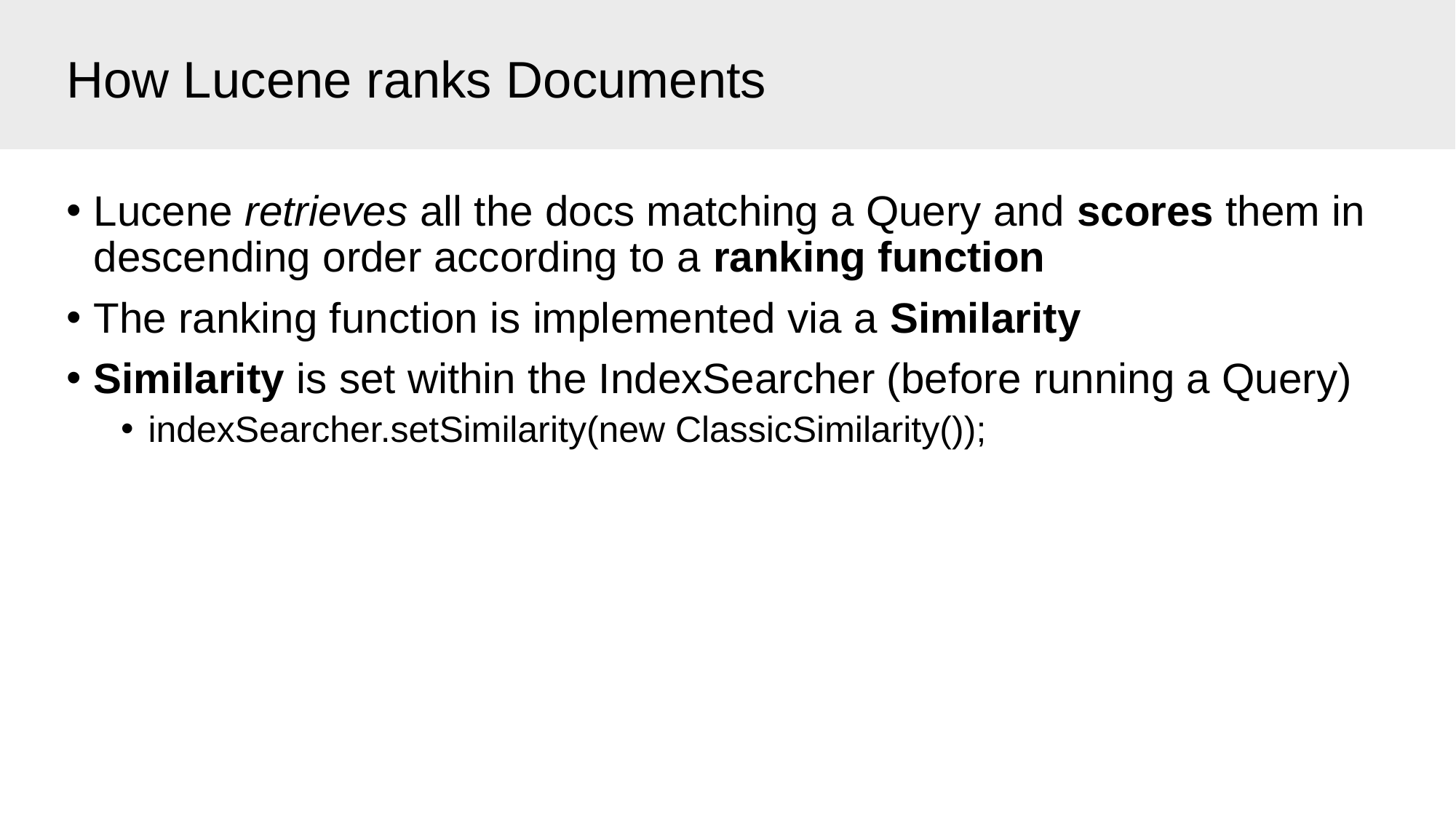

# How Lucene ranks Documents
Lucene retrieves all the docs matching a Query and scores them in descending order according to a ranking function
The ranking function is implemented via a Similarity
Similarity is set within the IndexSearcher (before running a Query)
indexSearcher.setSimilarity(new ClassicSimilarity());